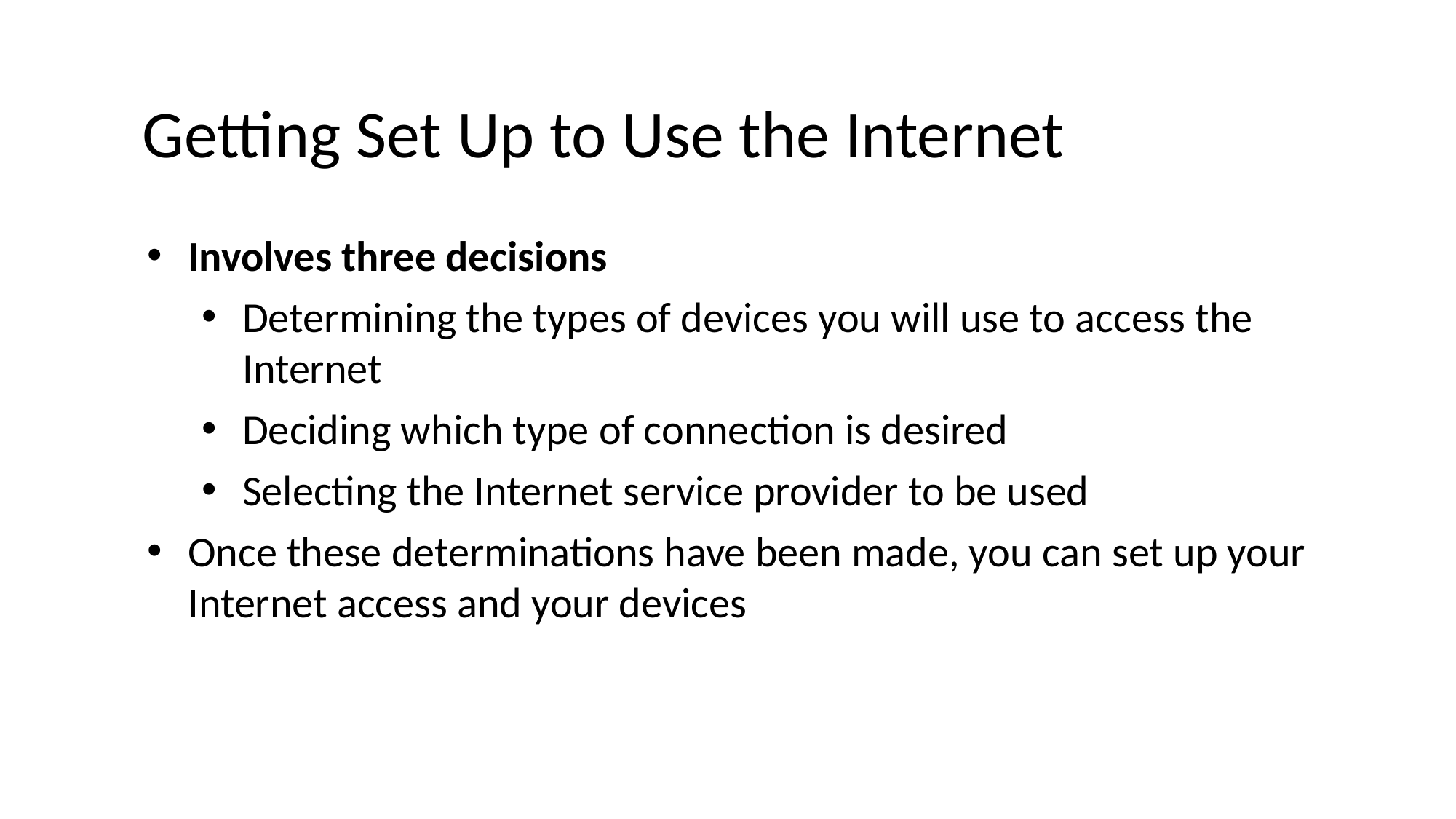

# Getting Set Up to Use the Internet
Involves three decisions
Determining the types of devices you will use to access the Internet
Deciding which type of connection is desired
Selecting the Internet service provider to be used
Once these determinations have been made, you can set up your Internet access and your devices
14